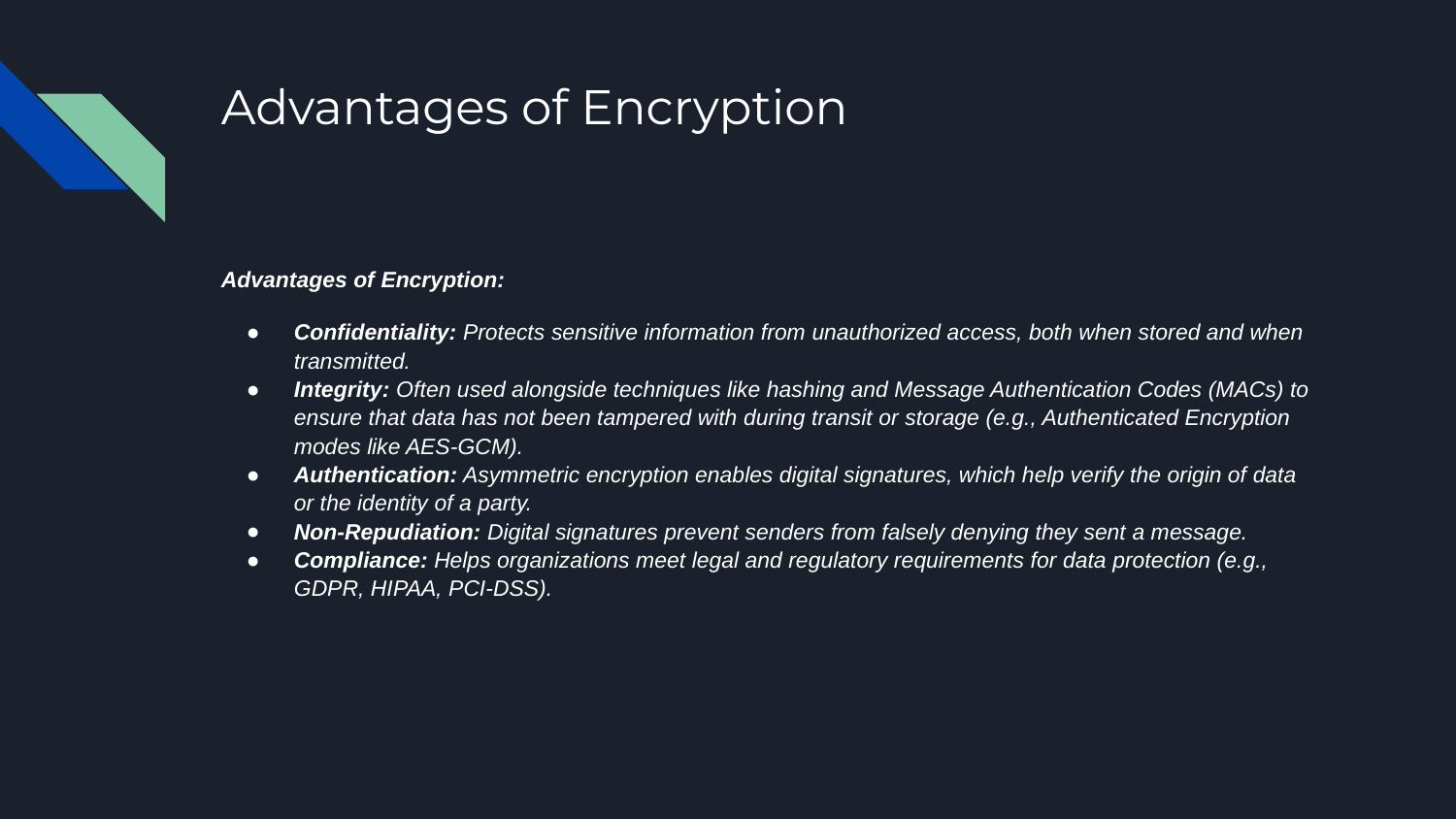

# Advantages of Encryption
Advantages of Encryption:
Confidentiality: Protects sensitive information from unauthorized access, both when stored and when transmitted.
Integrity: Often used alongside techniques like hashing and Message Authentication Codes (MACs) to ensure that data has not been tampered with during transit or storage (e.g., Authenticated Encryption modes like AES-GCM).
Authentication: Asymmetric encryption enables digital signatures, which help verify the origin of data or the identity of a party.
Non-Repudiation: Digital signatures prevent senders from falsely denying they sent a message.
Compliance: Helps organizations meet legal and regulatory requirements for data protection (e.g., GDPR, HIPAA, PCI-DSS).